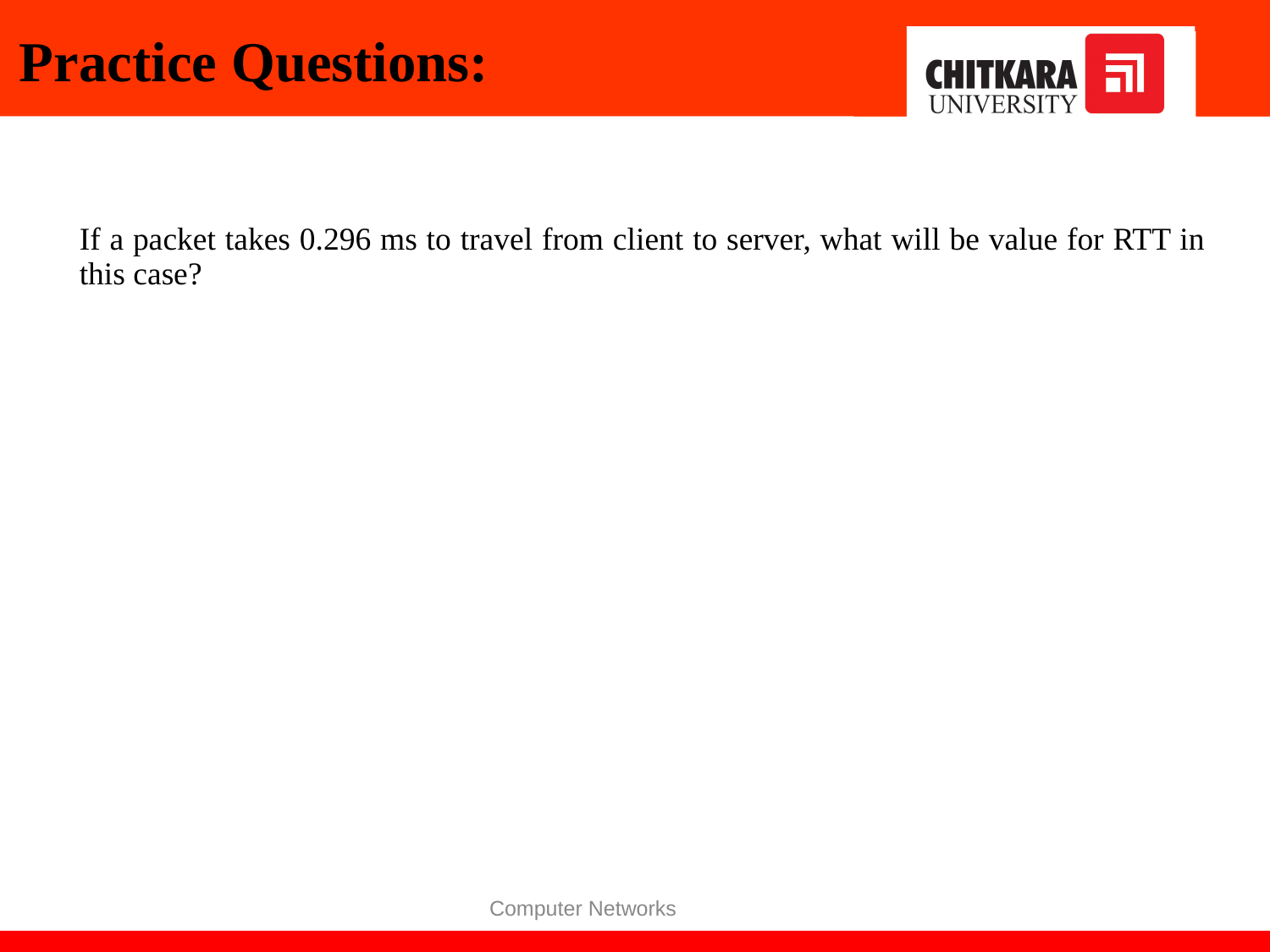

# Practice Questions:
If a packet takes 0.296 ms to travel from client to server, what will be value for RTT in this case?
Computer Networks